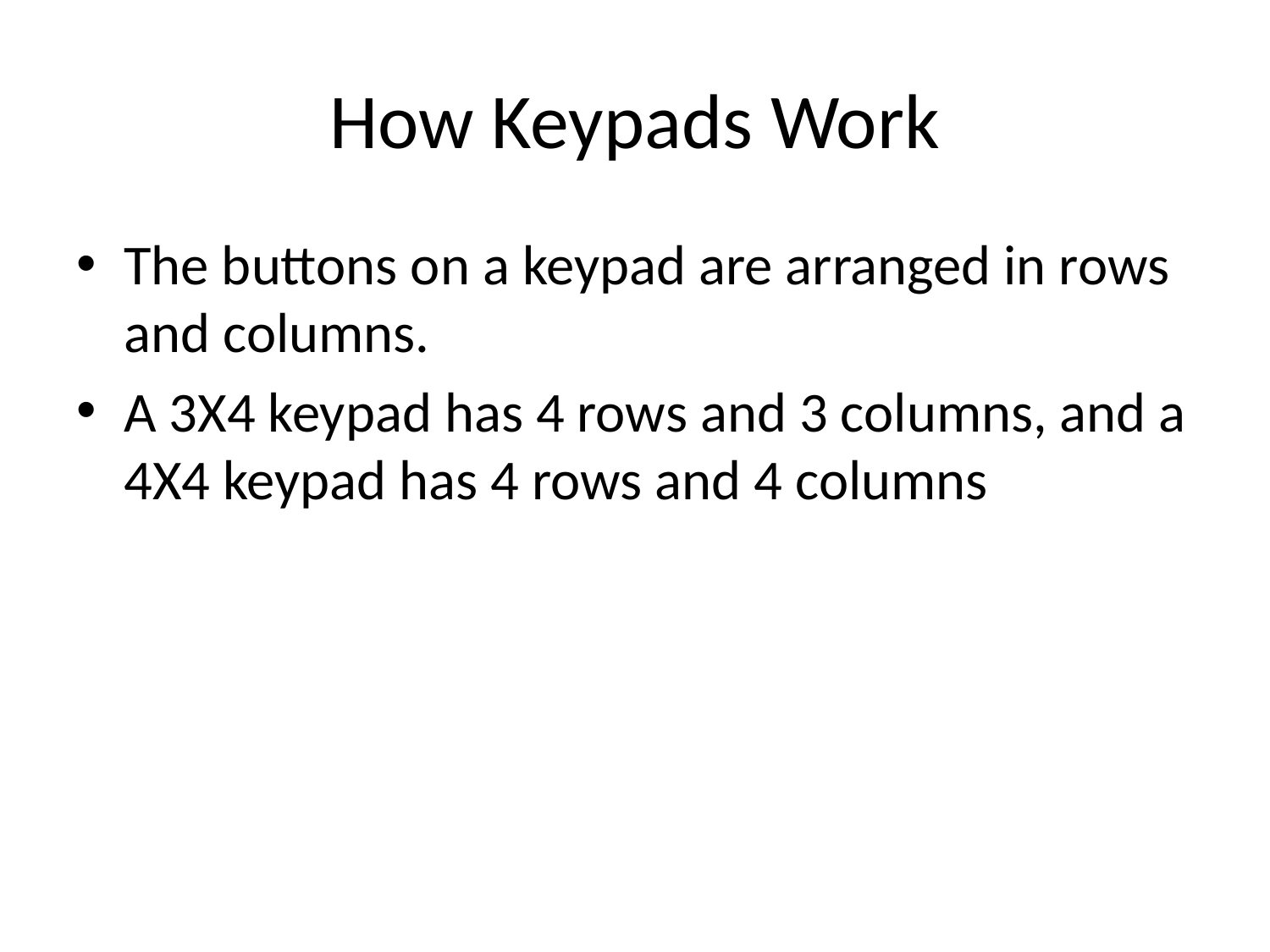

# How Keypads Work
The buttons on a keypad are arranged in rows and columns.
A 3X4 keypad has 4 rows and 3 columns, and a 4X4 keypad has 4 rows and 4 columns